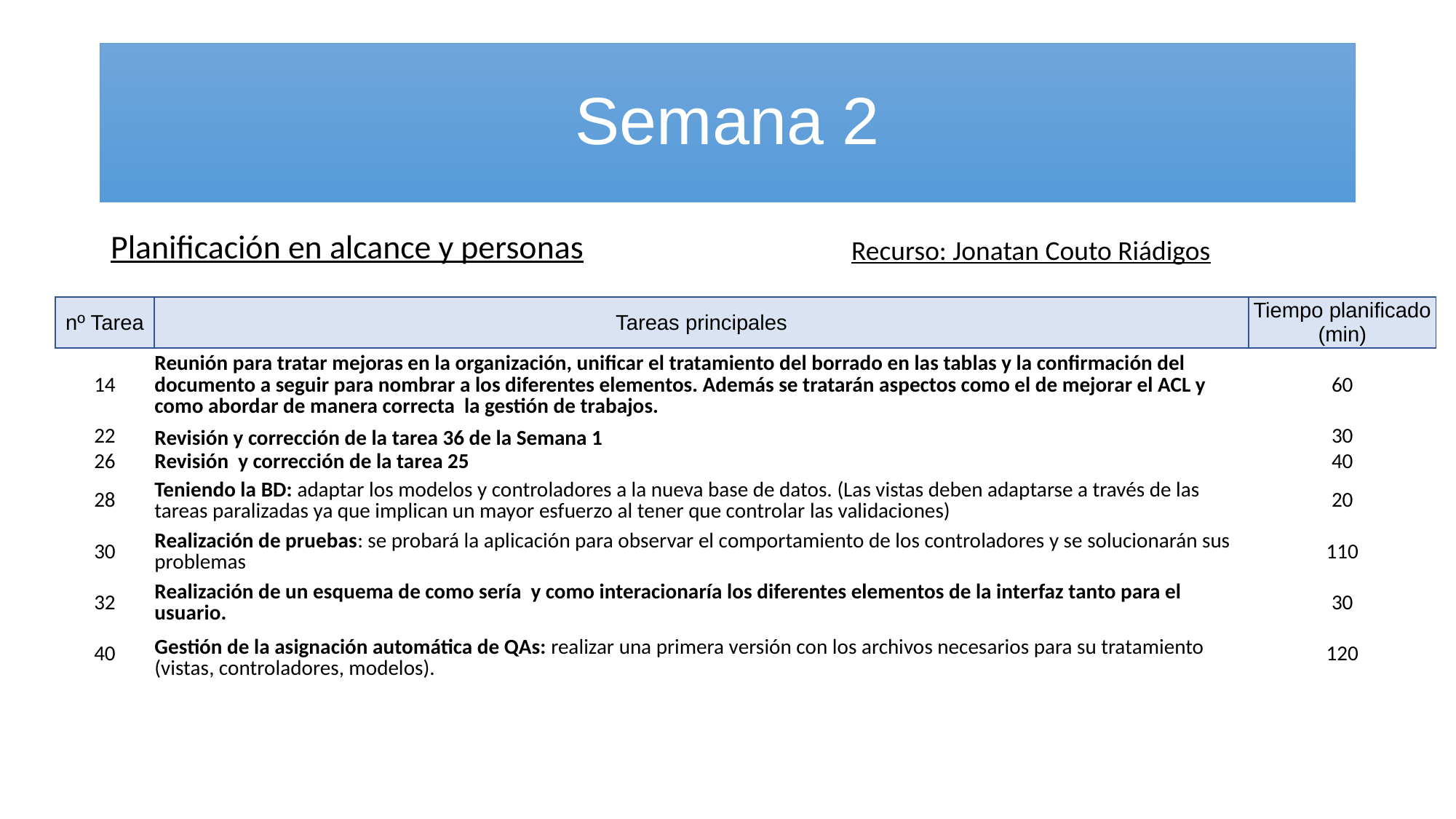

# Semana 2
Planificación en alcance y personas
Recurso: Jonatan Couto Riádigos
| nº Tarea | Tareas principales | Tiempo planificado (min) |
| --- | --- | --- |
| 14 | Reunión para tratar mejoras en la organización, unificar el tratamiento del borrado en las tablas y la confirmación del documento a seguir para nombrar a los diferentes elementos. Además se tratarán aspectos como el de mejorar el ACL y como abordar de manera correcta la gestión de trabajos. | 60 |
| 22 | Revisión y corrección de la tarea 36 de la Semana 1 | 30 |
| 26 | Revisión y corrección de la tarea 25 | 40 |
| 28 | Teniendo la BD: adaptar los modelos y controladores a la nueva base de datos. (Las vistas deben adaptarse a través de las tareas paralizadas ya que implican un mayor esfuerzo al tener que controlar las validaciones) | 20 |
| 30 | Realización de pruebas: se probará la aplicación para observar el comportamiento de los controladores y se solucionarán sus problemas | 110 |
| 32 | Realización de un esquema de como sería y como interacionaría los diferentes elementos de la interfaz tanto para el usuario. | 30 |
| 40 | Gestión de la asignación automática de QAs: realizar una primera versión con los archivos necesarios para su tratamiento (vistas, controladores, modelos). | 120 |